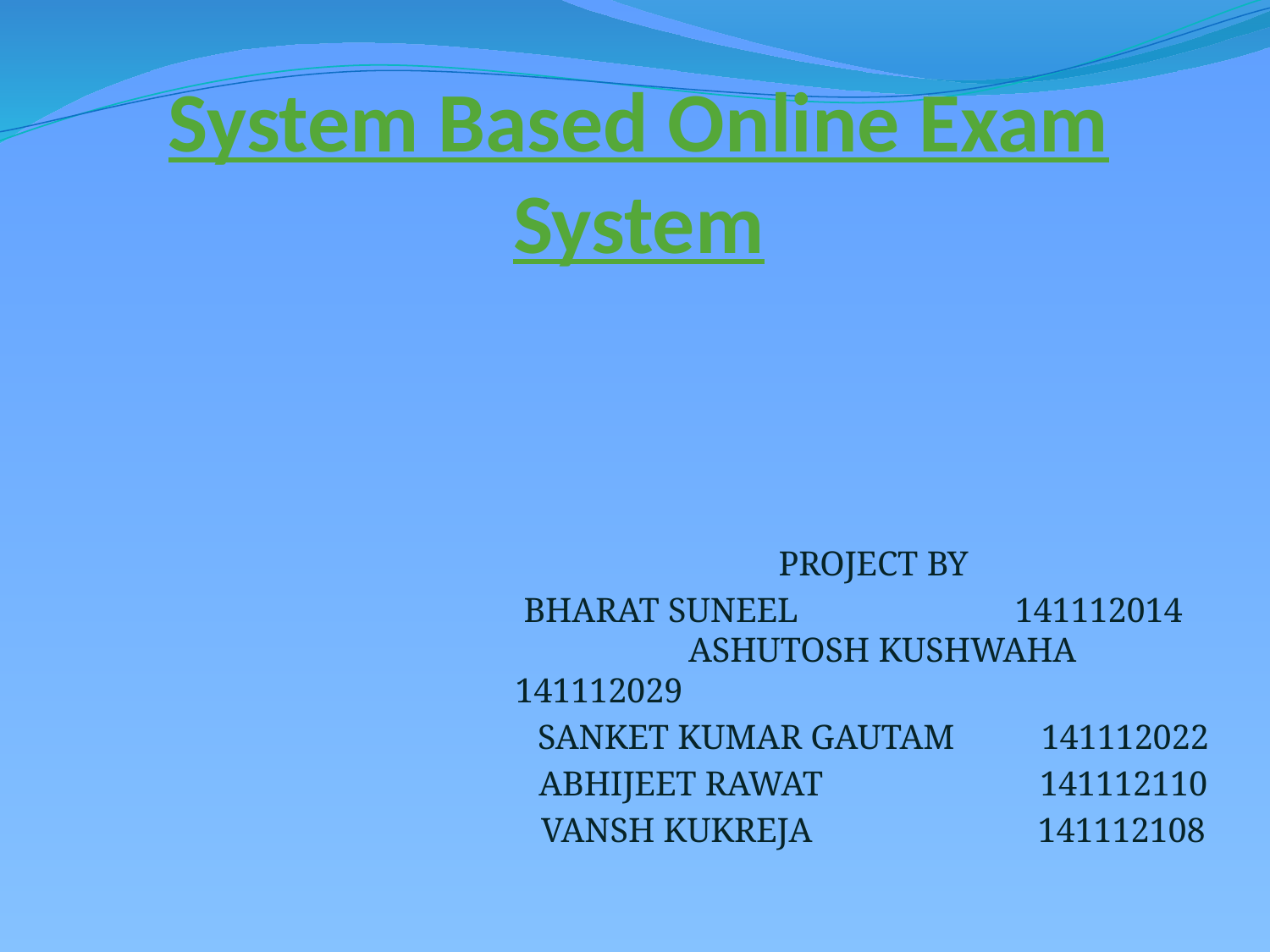

# System Based Online Exam System
PROJECT BY
 BHARAT SUNEEL                         141112014                          ASHUTOSH KUSHWAHA            141112029
SANKET KUMAR GAUTAM          141112022
ABHIJEET RAWAT                         141112110
VANSH KUKREJA                          141112108